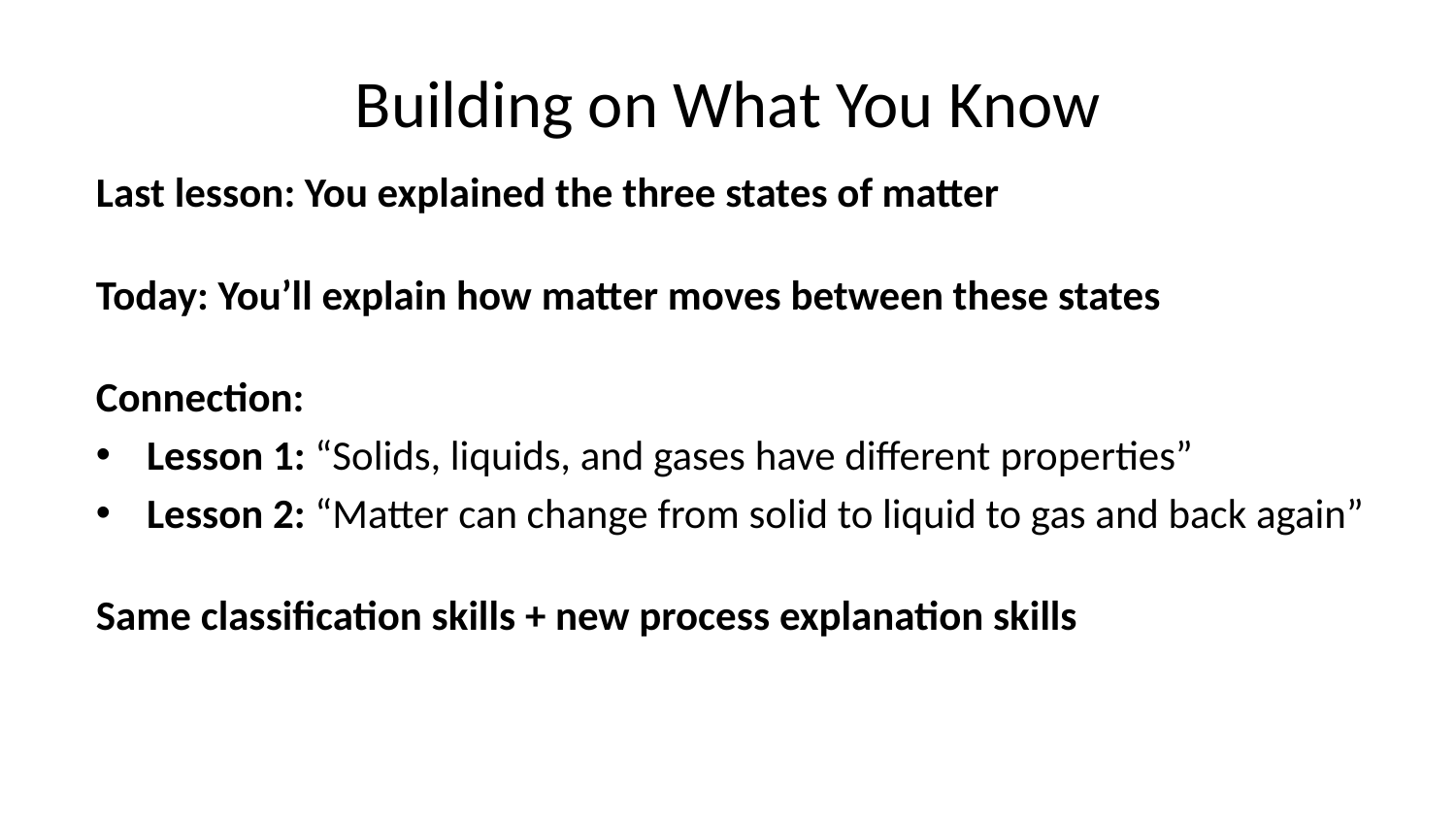

# Building on What You Know
Last lesson: You explained the three states of matter
Today: You’ll explain how matter moves between these states
Connection:
Lesson 1: “Solids, liquids, and gases have different properties”
Lesson 2: “Matter can change from solid to liquid to gas and back again”
Same classification skills + new process explanation skills